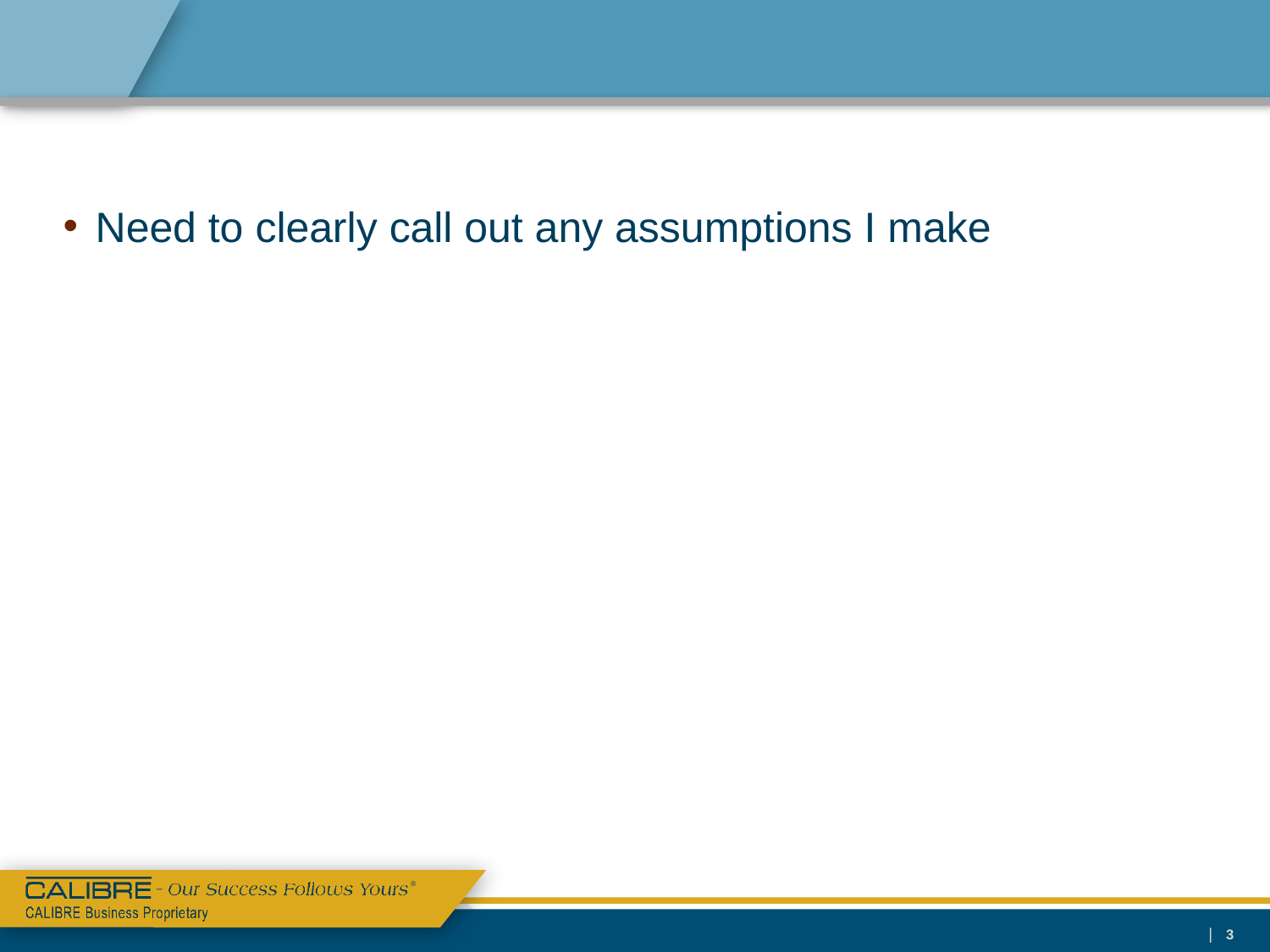

#
Need to clearly call out any assumptions I make